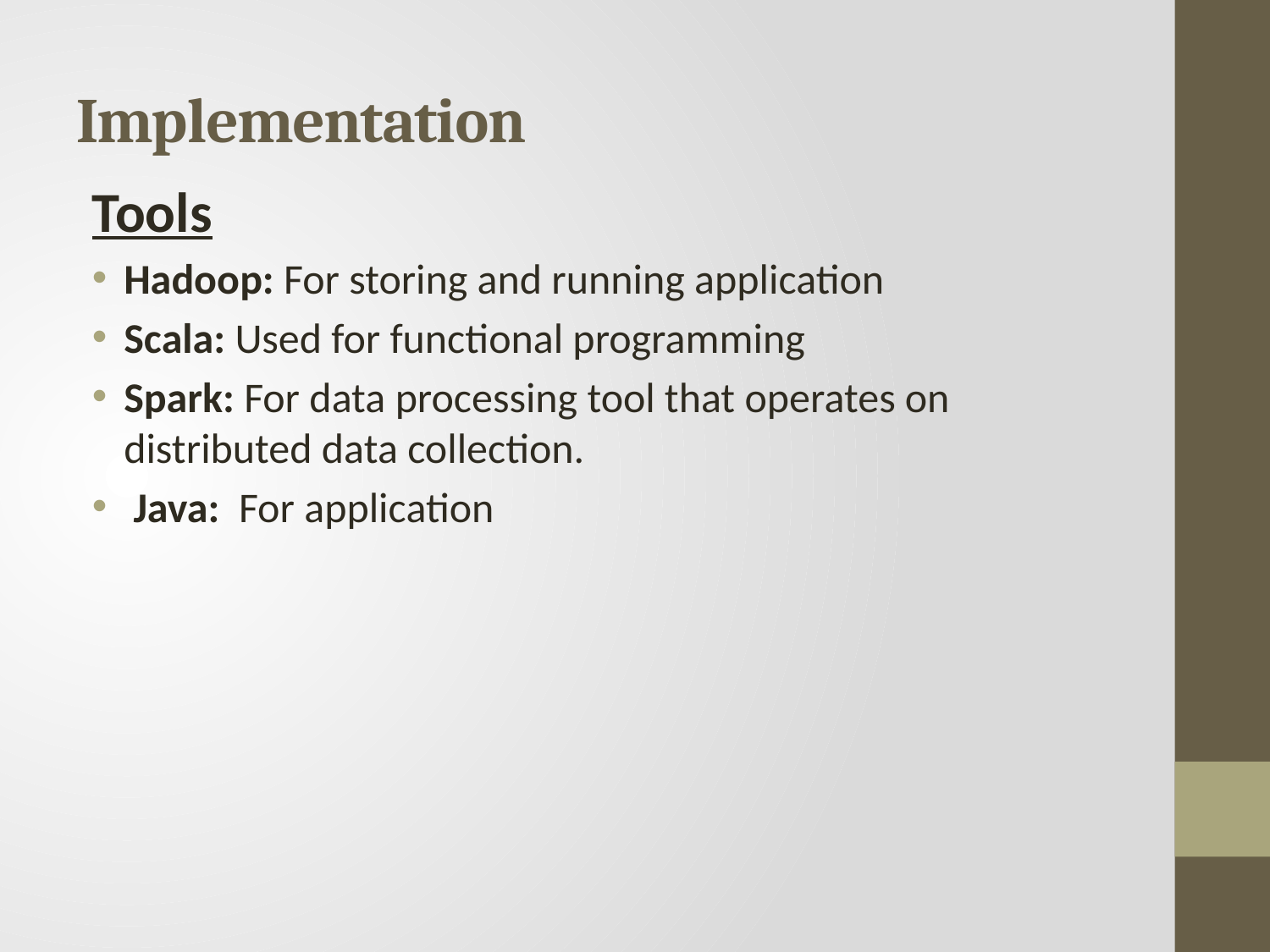

# Implementation
Tools
Hadoop: For storing and running application
Scala: Used for functional programming
Spark: For data processing tool that operates on distributed data collection.
 Java:  For application